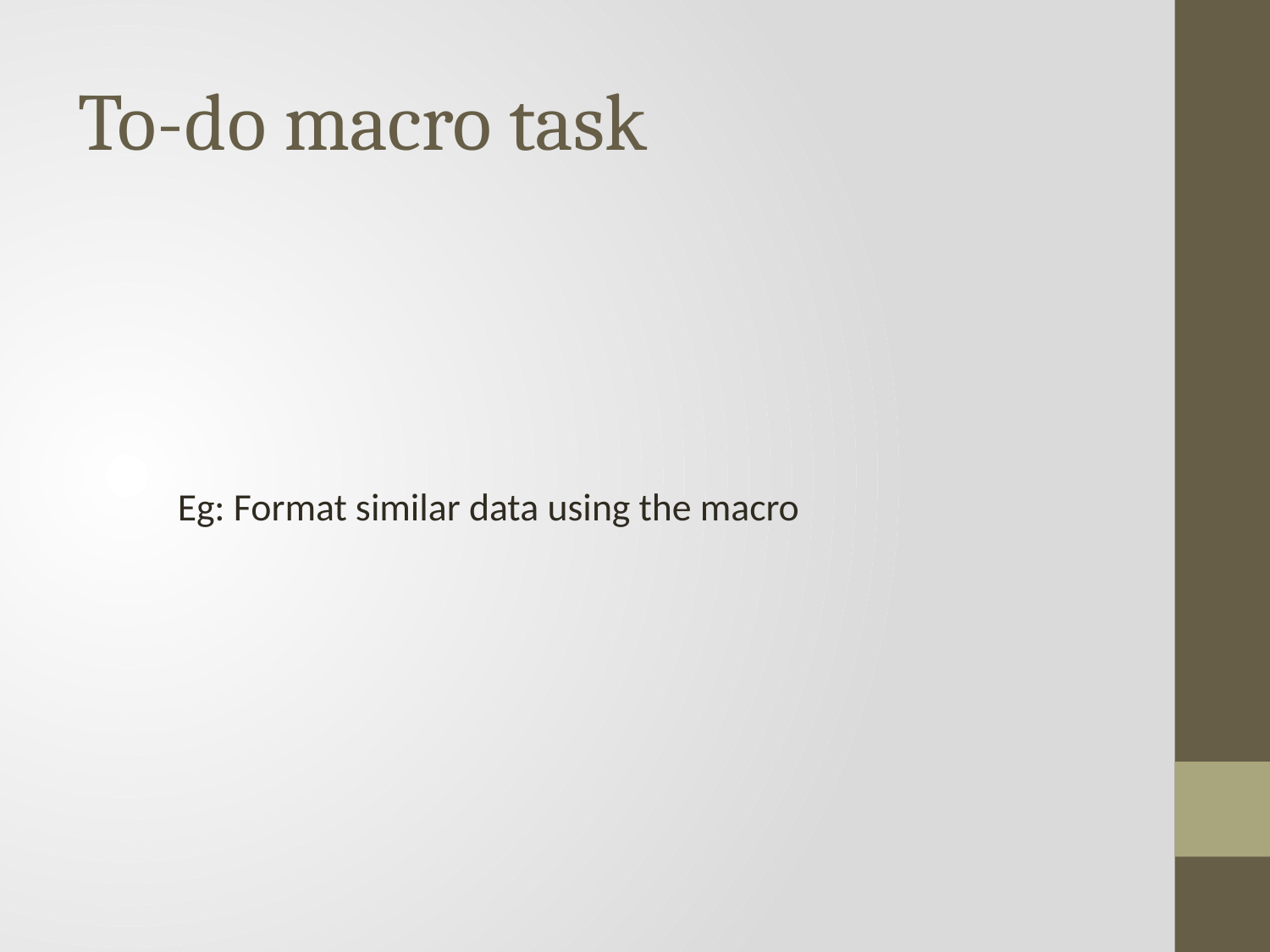

# To-do macro task
Eg: Format similar data using the macro